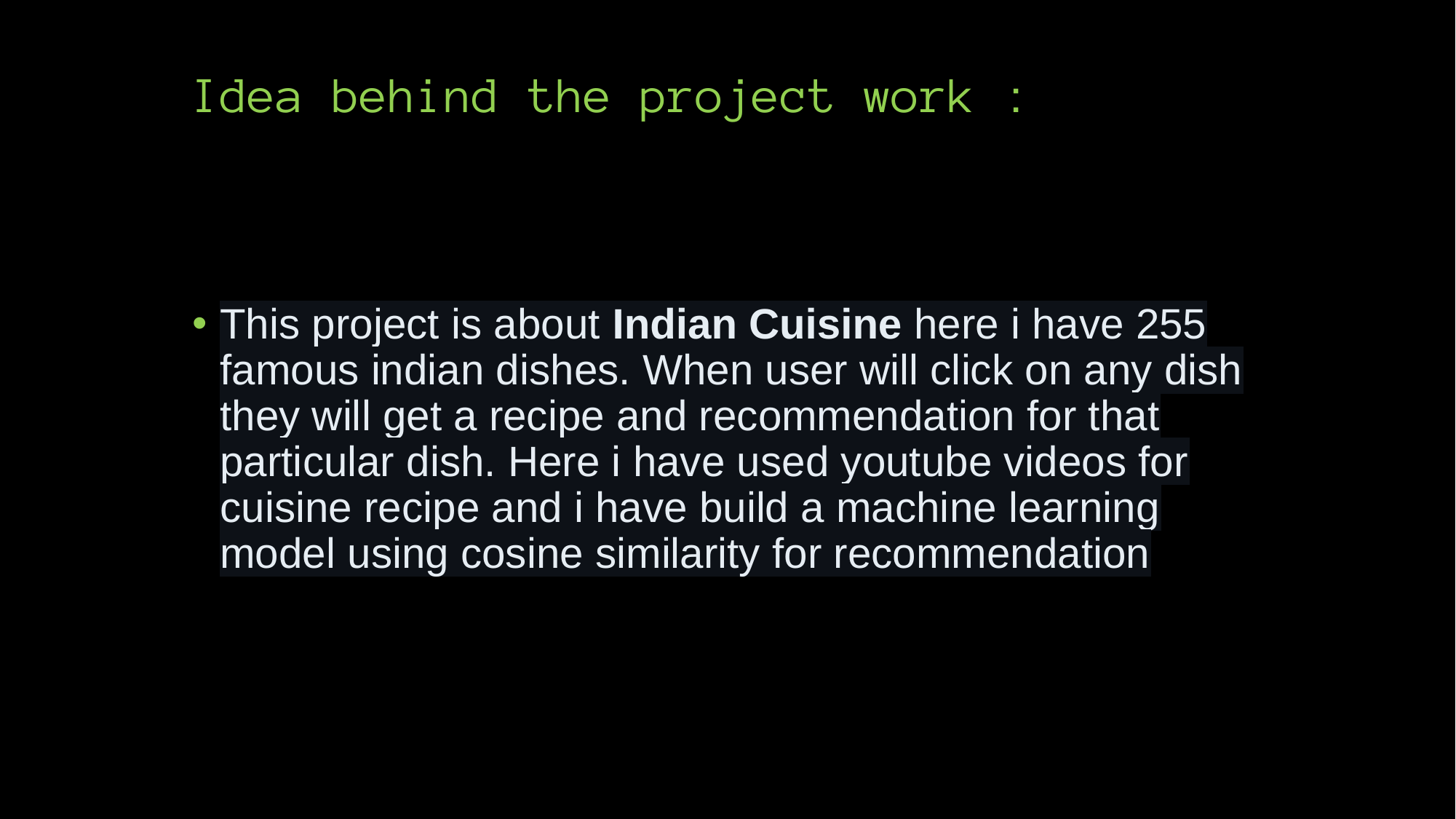

# Idea behind the project work :

This project is about Indian Cuisine here i have 255 famous indian dishes. When user will click on any dish they will get a recipe and recommendation for that particular dish. Here i have used youtube videos for cuisine recipe and i have build a machine learning model using cosine similarity for recommendation